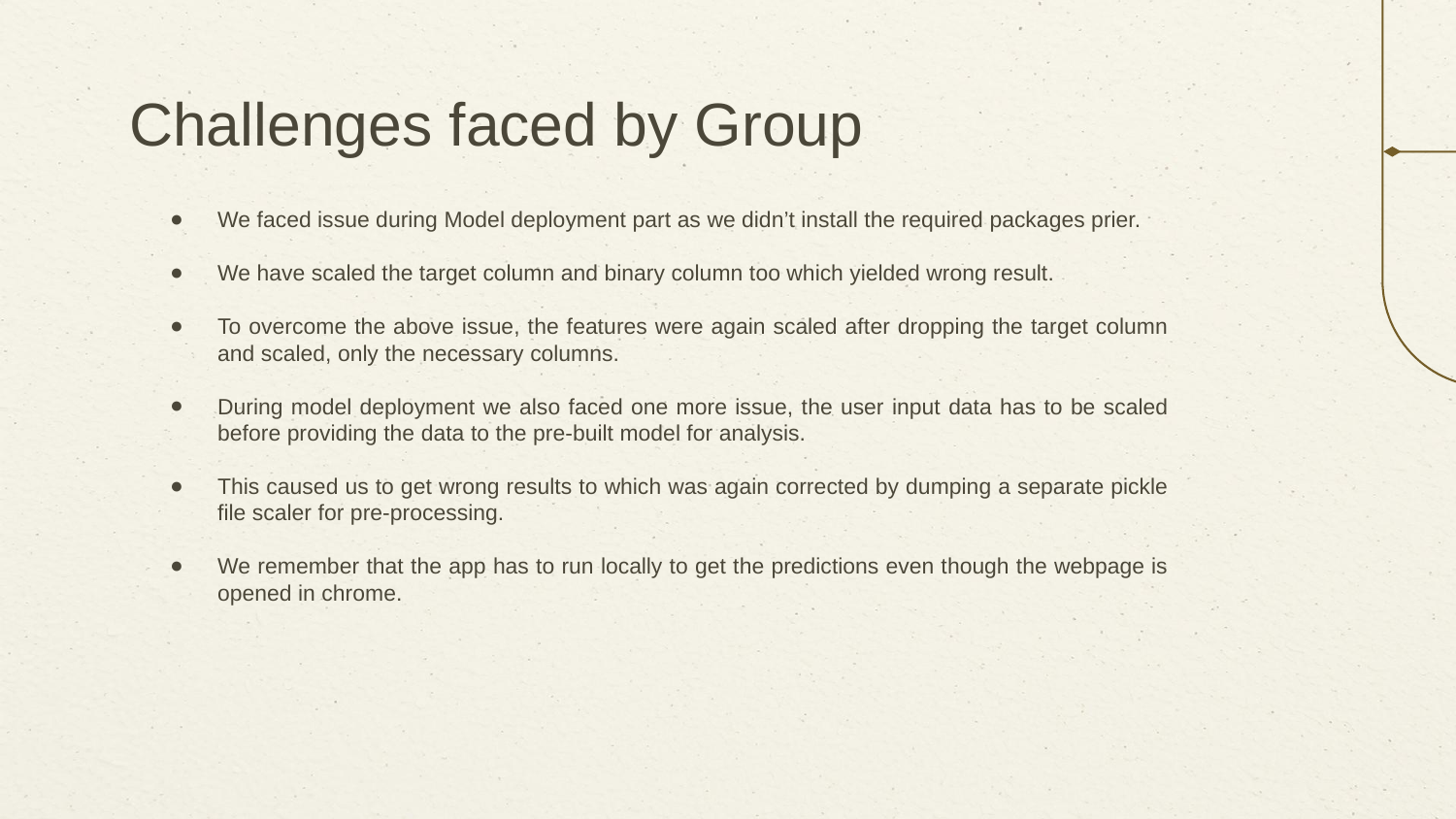

# Challenges faced by Group
We faced issue during Model deployment part as we didn’t install the required packages prier.

We have scaled the target column and binary column too which yielded wrong result.

To overcome the above issue, the features were again scaled after dropping the target column and scaled, only the necessary columns.

During model deployment we also faced one more issue, the user input data has to be scaled before providing the data to the pre-built model for analysis.

This caused us to get wrong results to which was again corrected by dumping a separate pickle file scaler for pre-processing.

We remember that the app has to run locally to get the predictions even though the webpage is opened in chrome.